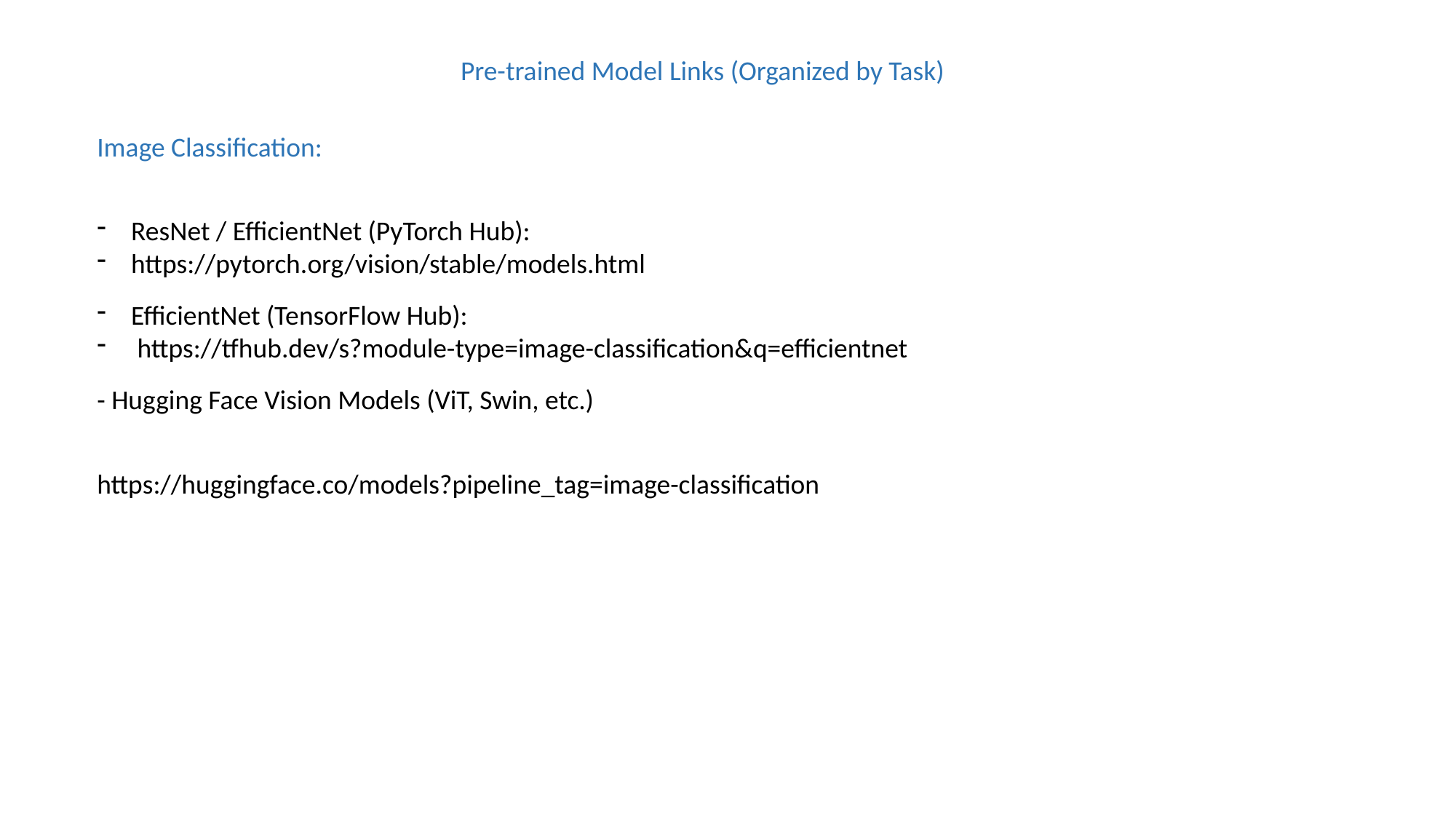

Pre-trained Model Links (Organized by Task)
Image Classification:
ResNet / EfficientNet (PyTorch Hub):
https://pytorch.org/vision/stable/models.html
EfficientNet (TensorFlow Hub):
 https://tfhub.dev/s?module-type=image-classification&q=efficientnet
- Hugging Face Vision Models (ViT, Swin, etc.)
https://huggingface.co/models?pipeline_tag=image-classification